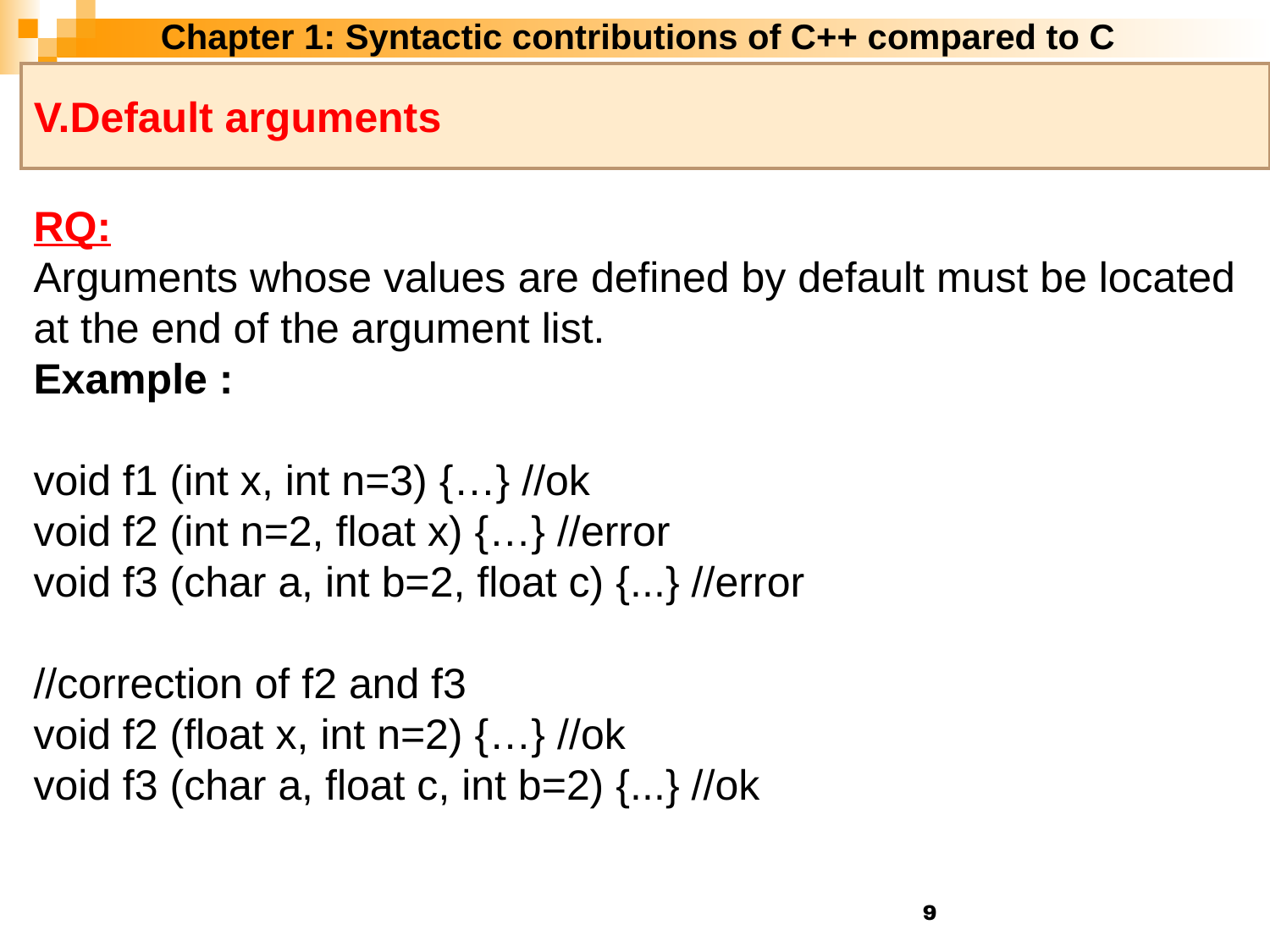

Chapter 1: Syntactic contributions of C++ compared to C
V.Default arguments
RQ:
Arguments whose values ​​are defined by default must be located at the end of the argument list.
Example :

void f1 (int x, int n=3) {…} //ok
void f2 (int n=2, float x) {…} //error
void f3 (char a, int b=2, float c) {...} //error

//correction of f2 and f3
void f2 (float x, int n=2) {…} //ok
void f3 (char a, float c, int b=2) {...} //ok

9